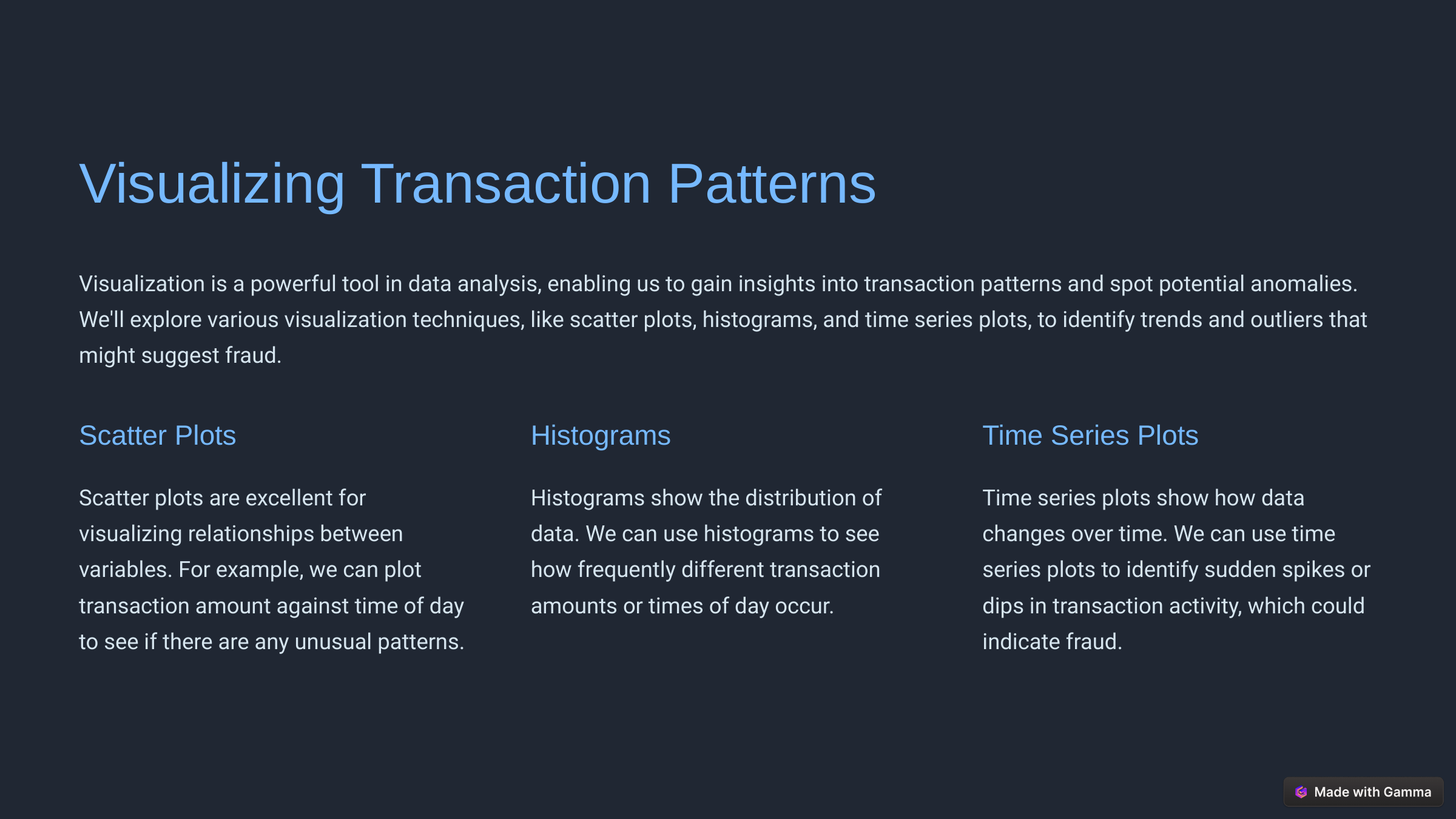

Visualizing Transaction Patterns
Visualization is a powerful tool in data analysis, enabling us to gain insights into transaction patterns and spot potential anomalies. We'll explore various visualization techniques, like scatter plots, histograms, and time series plots, to identify trends and outliers that might suggest fraud.
Scatter Plots
Histograms
Time Series Plots
Scatter plots are excellent for visualizing relationships between variables. For example, we can plot transaction amount against time of day to see if there are any unusual patterns.
Histograms show the distribution of data. We can use histograms to see how frequently different transaction amounts or times of day occur.
Time series plots show how data changes over time. We can use time series plots to identify sudden spikes or dips in transaction activity, which could indicate fraud.